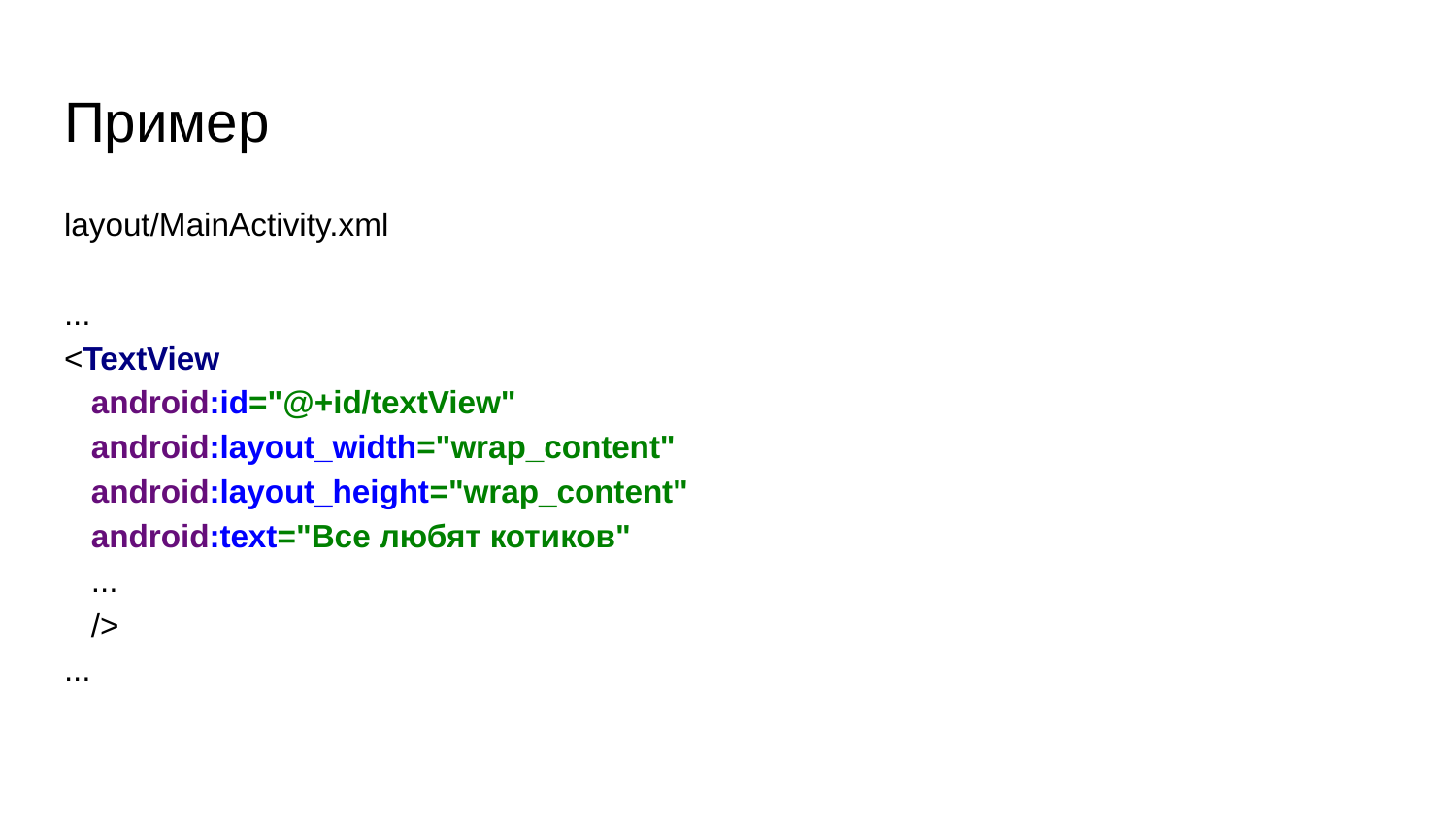

# Пример
layout/MainActivity.xml

...
<TextView
   android:id="@+id/textView"
   android:layout_width="wrap_content"
   android:layout_height="wrap_content"
   android:text="Все любят котиков"
   ...
   />
...